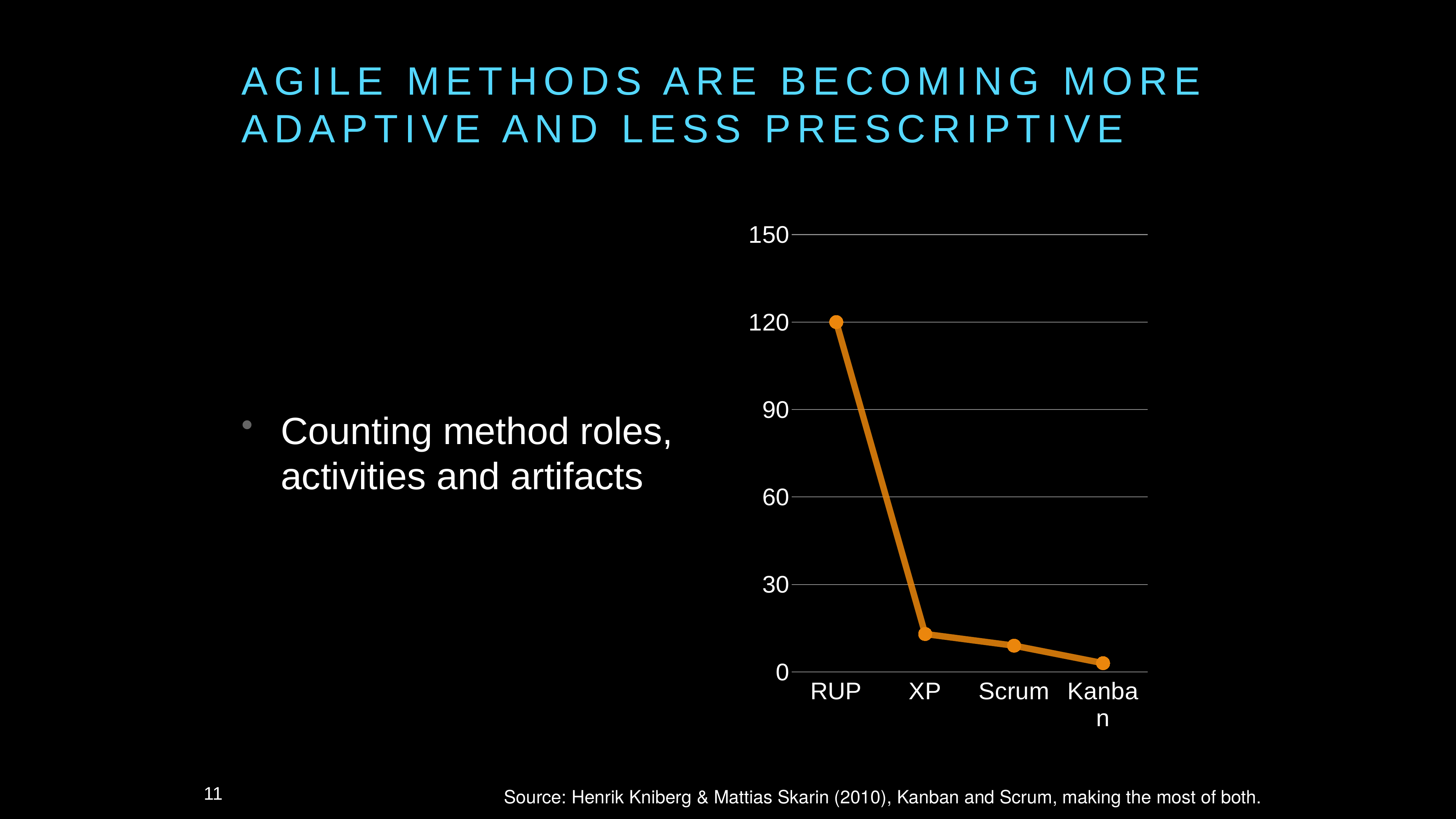

# AGILE METHODS are becoming MORE ADAPTIVE and LESS PRESCRIPTIVE
Counting method roles, activities and artifacts

### Chart

| Category | Region 1 |
|---|---|
| RUP | 120.0 |
| XP | 13.0 |
| Scrum | 9.0 |
| Kanban | 3.0 |
11
Source: Henrik Kniberg & Mattias Skarin (2010), Kanban and Scrum, making the most of both.